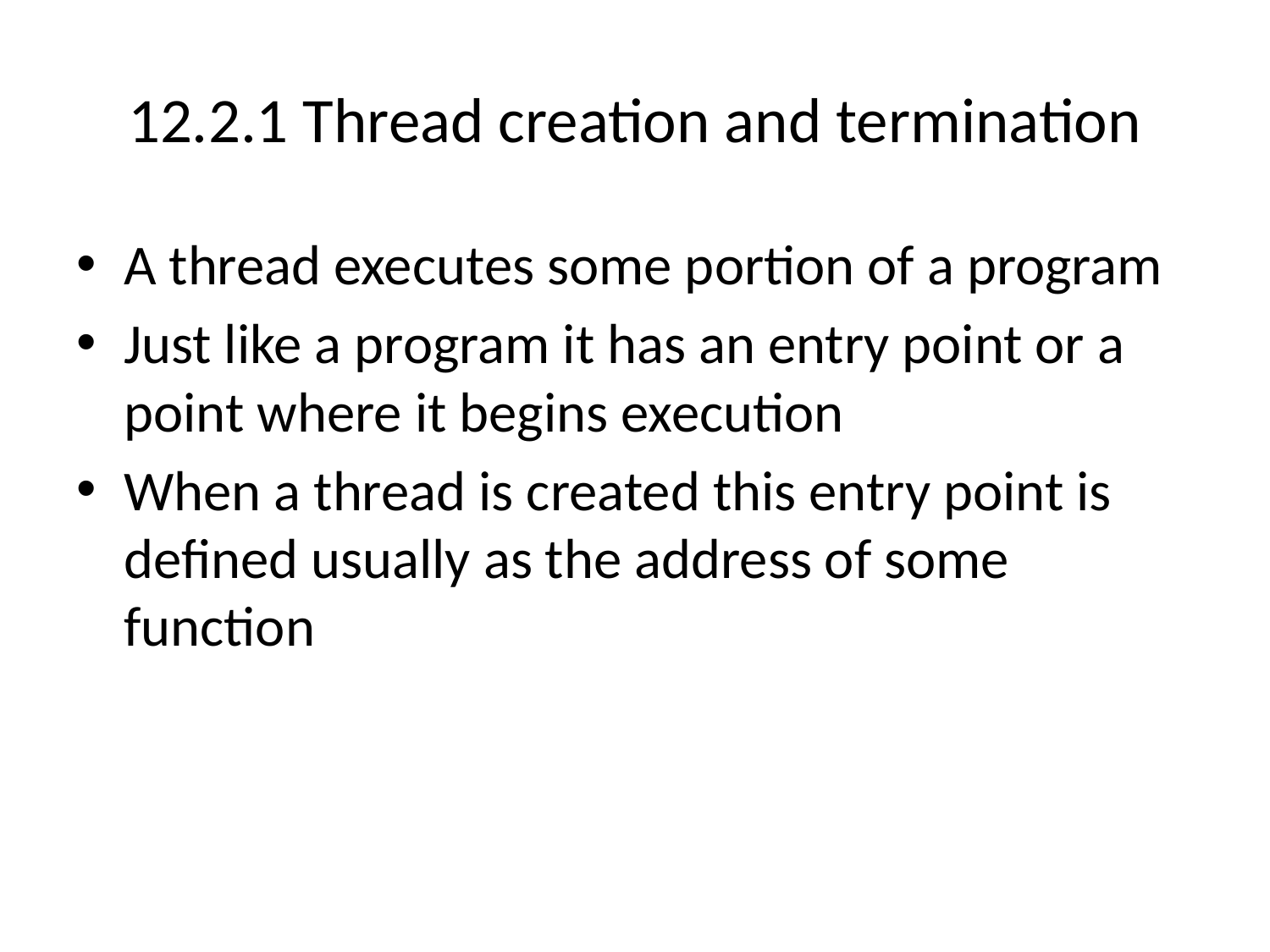

# 12.2.1 Thread creation and termination
A thread executes some portion of a program
Just like a program it has an entry point or a point where it begins execution
When a thread is created this entry point is defined usually as the address of some function